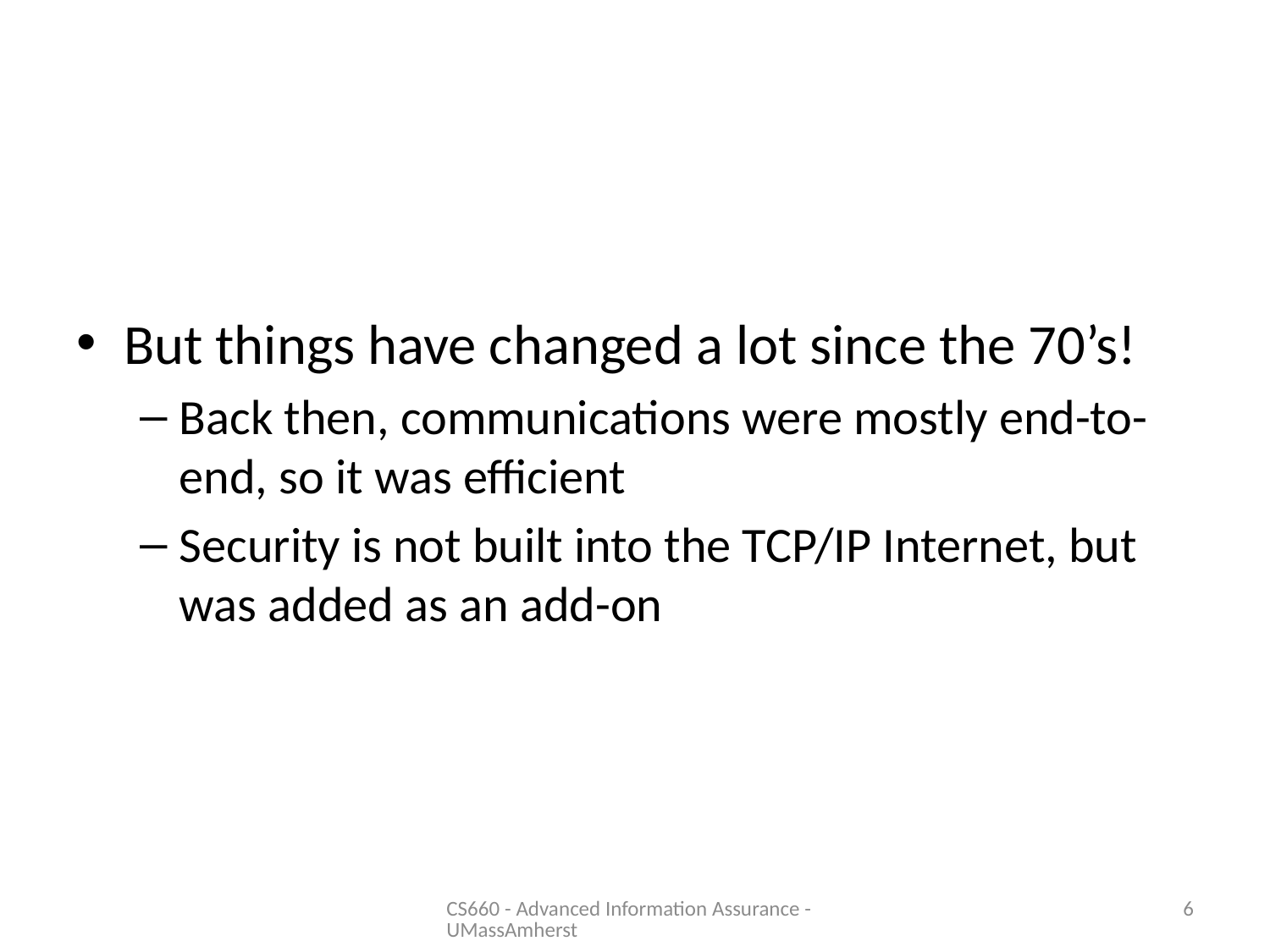

#

But things have changed a lot since the 70’s!
Back then, communications were mostly end-to-end, so it was efficient
Security is not built into the TCP/IP Internet, but was added as an add-on
CS660 - Advanced Information Assurance - UMassAmherst
6